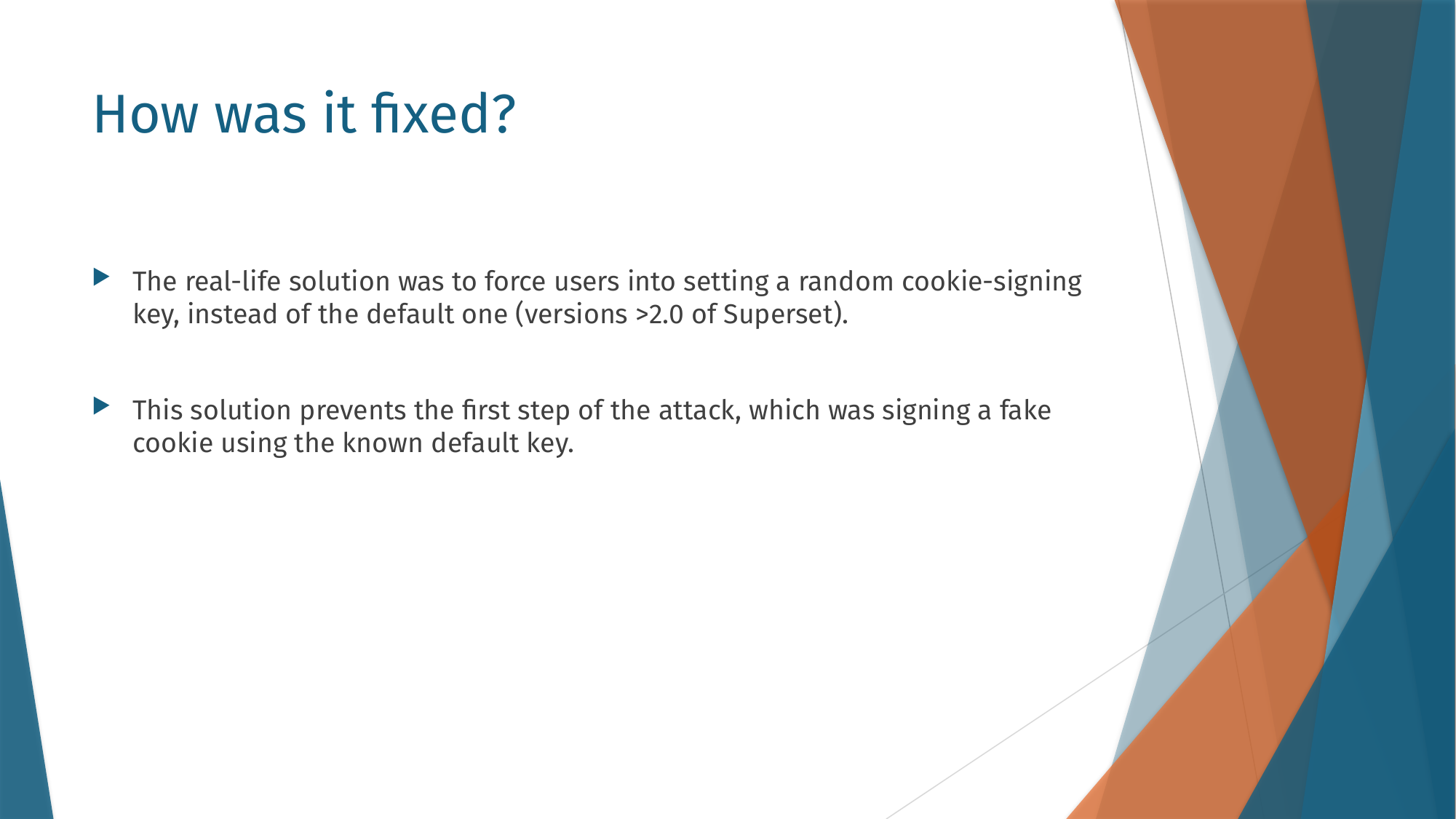

# How was it fixed?
The real-life solution was to force users into setting a random cookie-signing key, instead of the default one (versions >2.0 of Superset).

This solution prevents the first step of the attack, which was signing a fake cookie using the known default key.